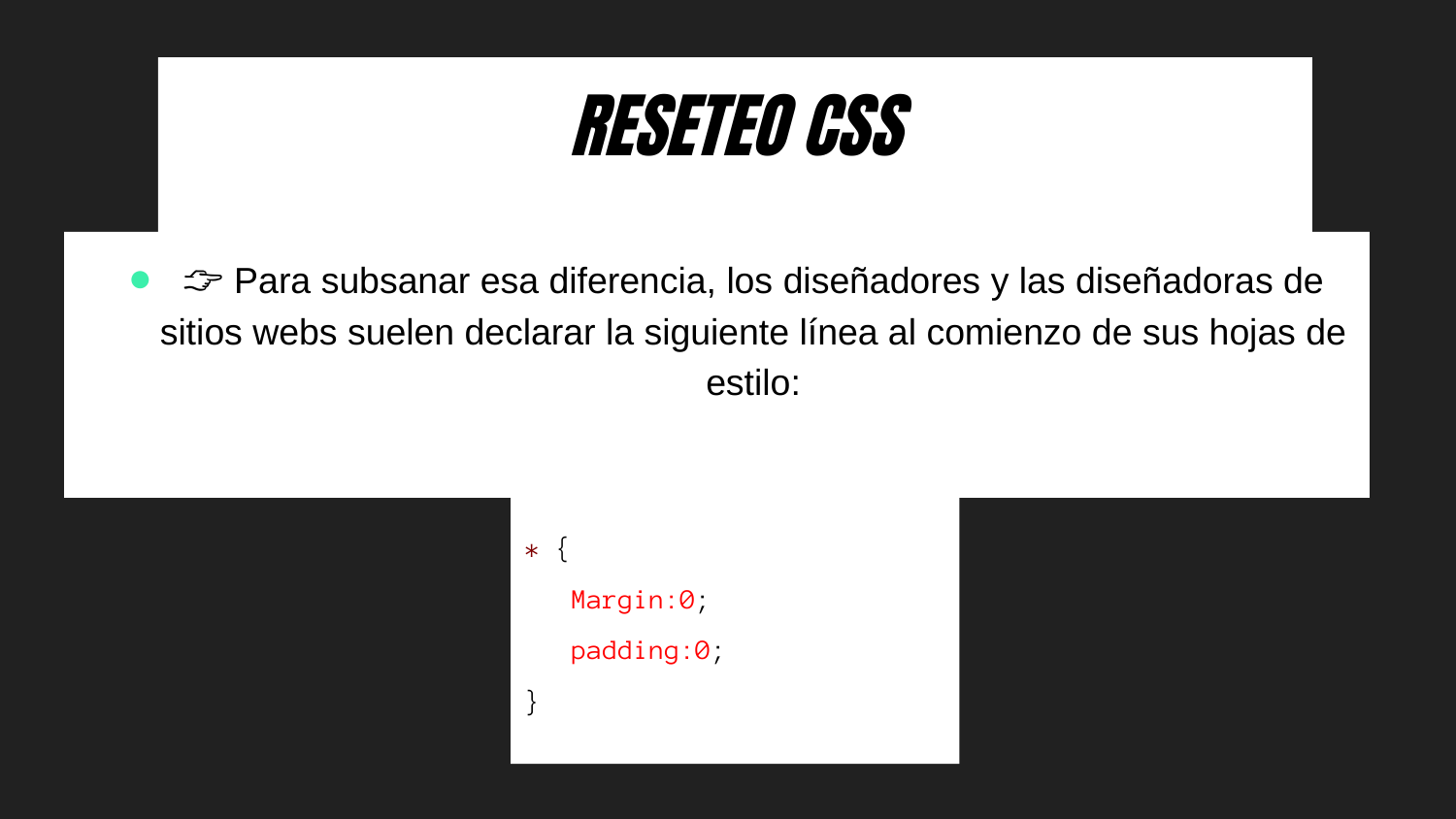

RESETEO CSS
👉 Para subsanar esa diferencia, los diseñadores y las diseñadoras de sitios webs suelen declarar la siguiente línea al comienzo de sus hojas de estilo:
* {
   Margin:0;
   padding:0;
}